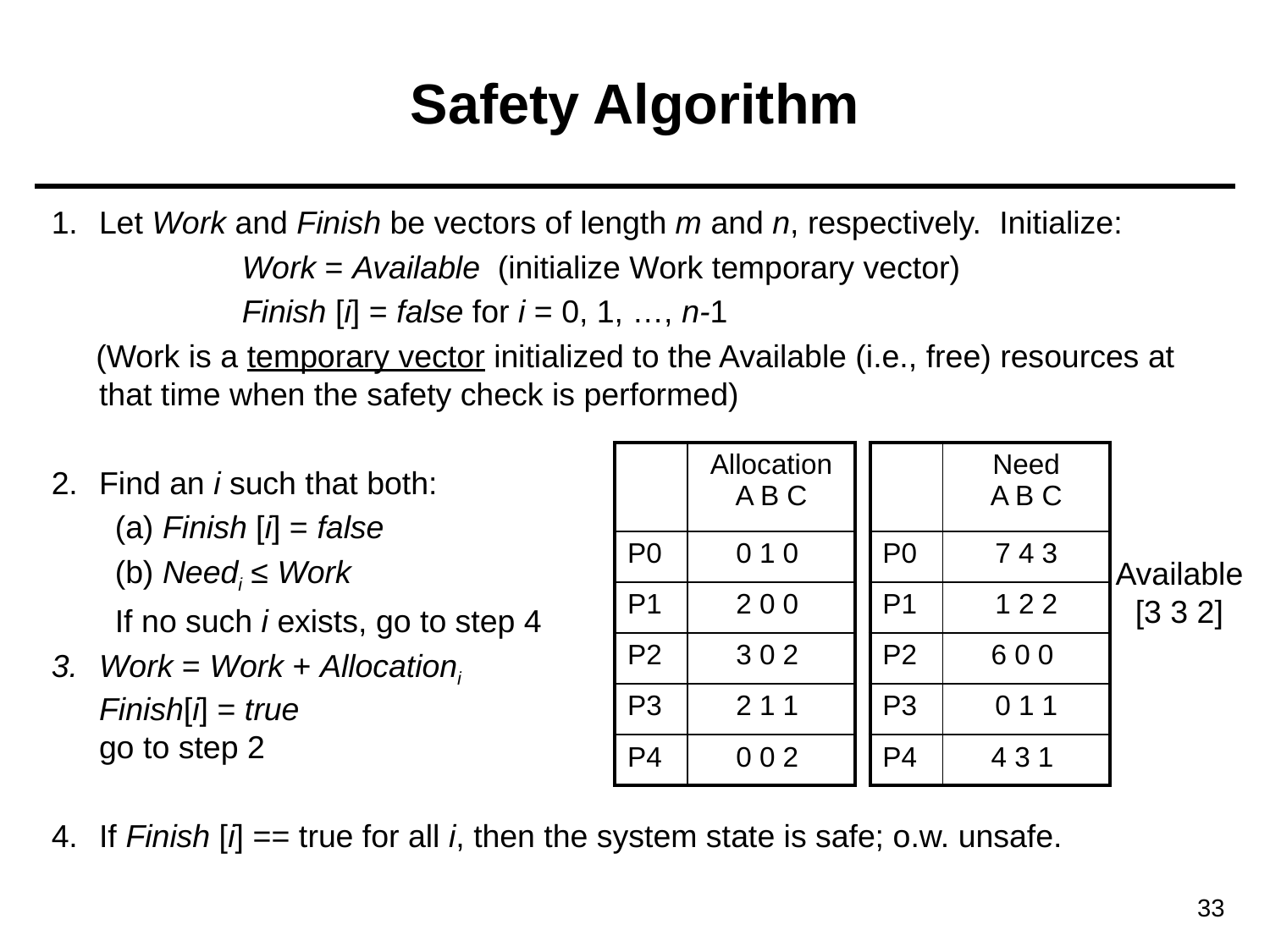

# Safety Algorithm
1.	Let Work and Finish be vectors of length m and n, respectively.  Initialize:
Work = Available  (initialize Work temporary vector)
Finish [i] = false for i = 0, 1, …, n-1
     (Work is a temporary vector initialized to the Available (i.e., free) resources at that time when the safety check is performed)

2.	Find an i such that both:
(a) Finish [i] = false
(b) Needi ≤ Work
If no such i exists, go to step 4
Work = Work + Allocationi
Finish[i] = true
go to step 2

4.	If Finish [i] == true for all i, then the system state is safe; o.w. unsafe.

|  | Allocation A B C |
| --- | --- |
| P0 | 0 1 0 |
| P1 | 2 0 0 |
| P2 | 3 0 2 |
| P3 | 2 1 1 |
| P4 | 0 0 2 |
|  | Need A B C |
| --- | --- |
| P0 | 7 4 3 |
| P1 | 1 2 2 |
| P2 | 6 0 0 |
| P3 | 0 1 1 |
| P4 | 4 3 1 |
 Available
[3 3 2]
33